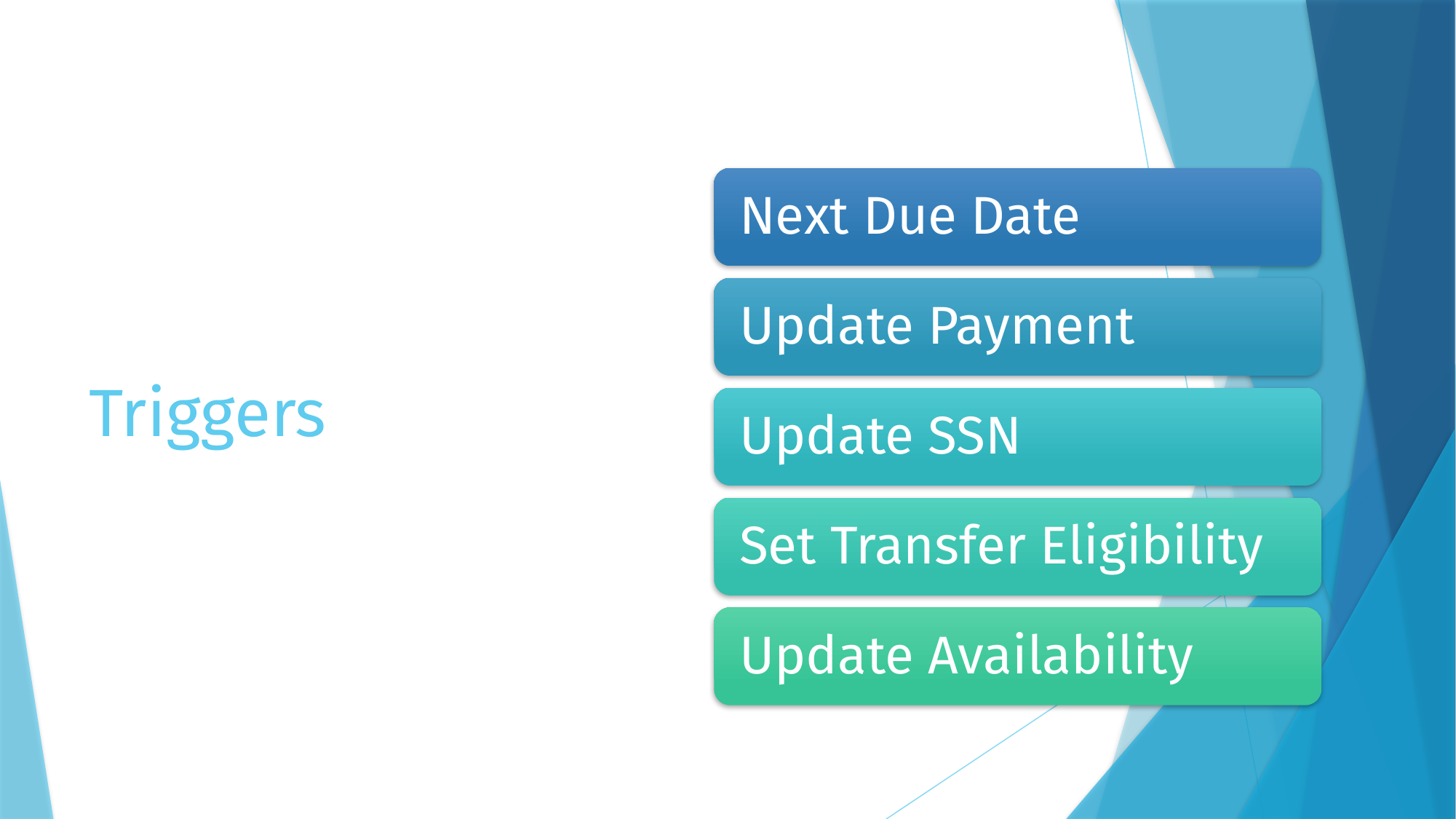

# Triggers
Next Due Date
Update Payment
Update SSN
Set Transfer Eligibility
Update Availability